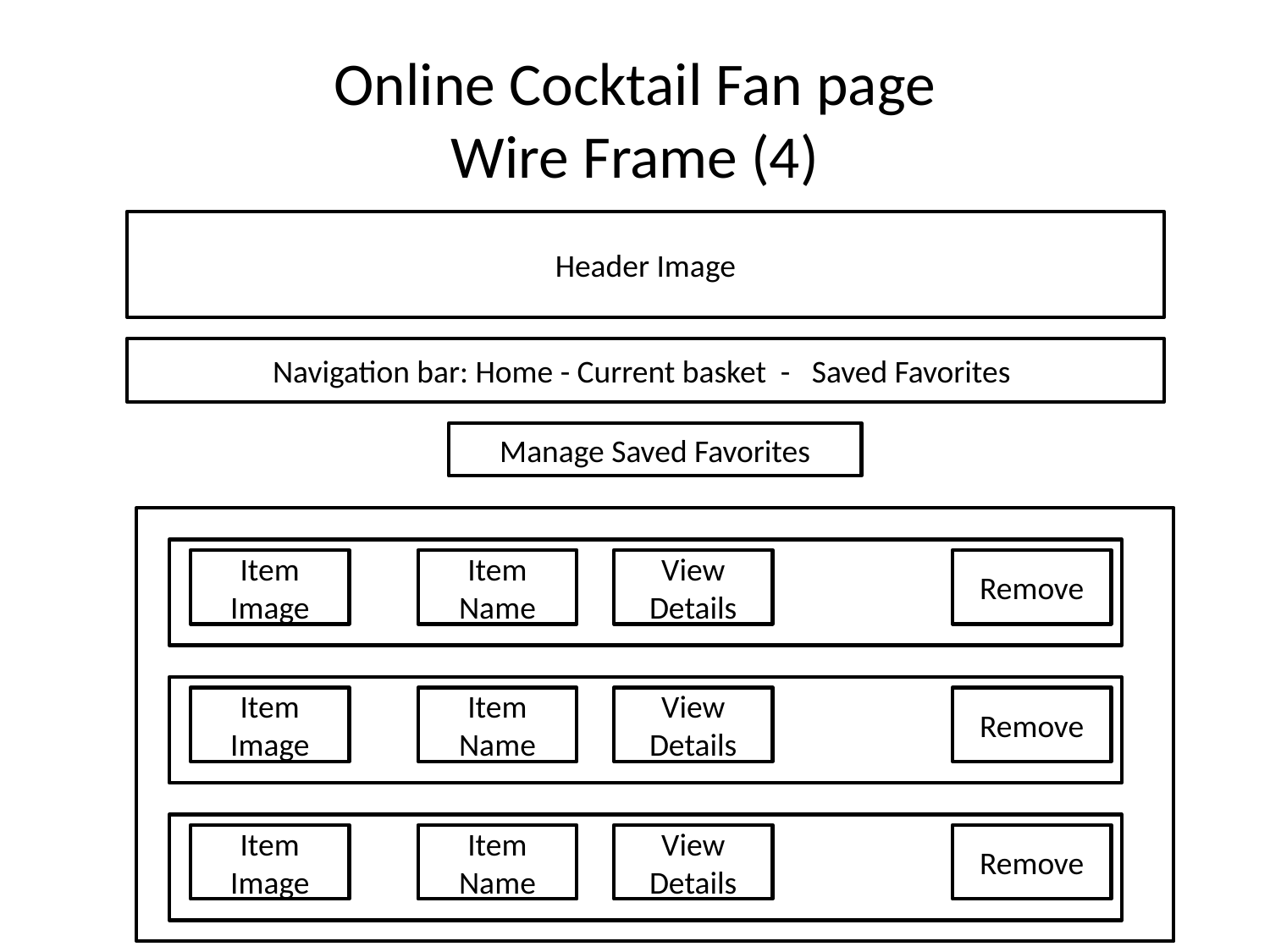

# Online Cocktail Fan page Wire Frame (4)
Header Image
Navigation bar: Home - Current basket  -   Saved Favorites
Manage Saved Favorites

Item Image
Item Name
View Details
Remove

Item Image
Item Name
View Details
Remove

Item Image
Item Name
View Details
Remove